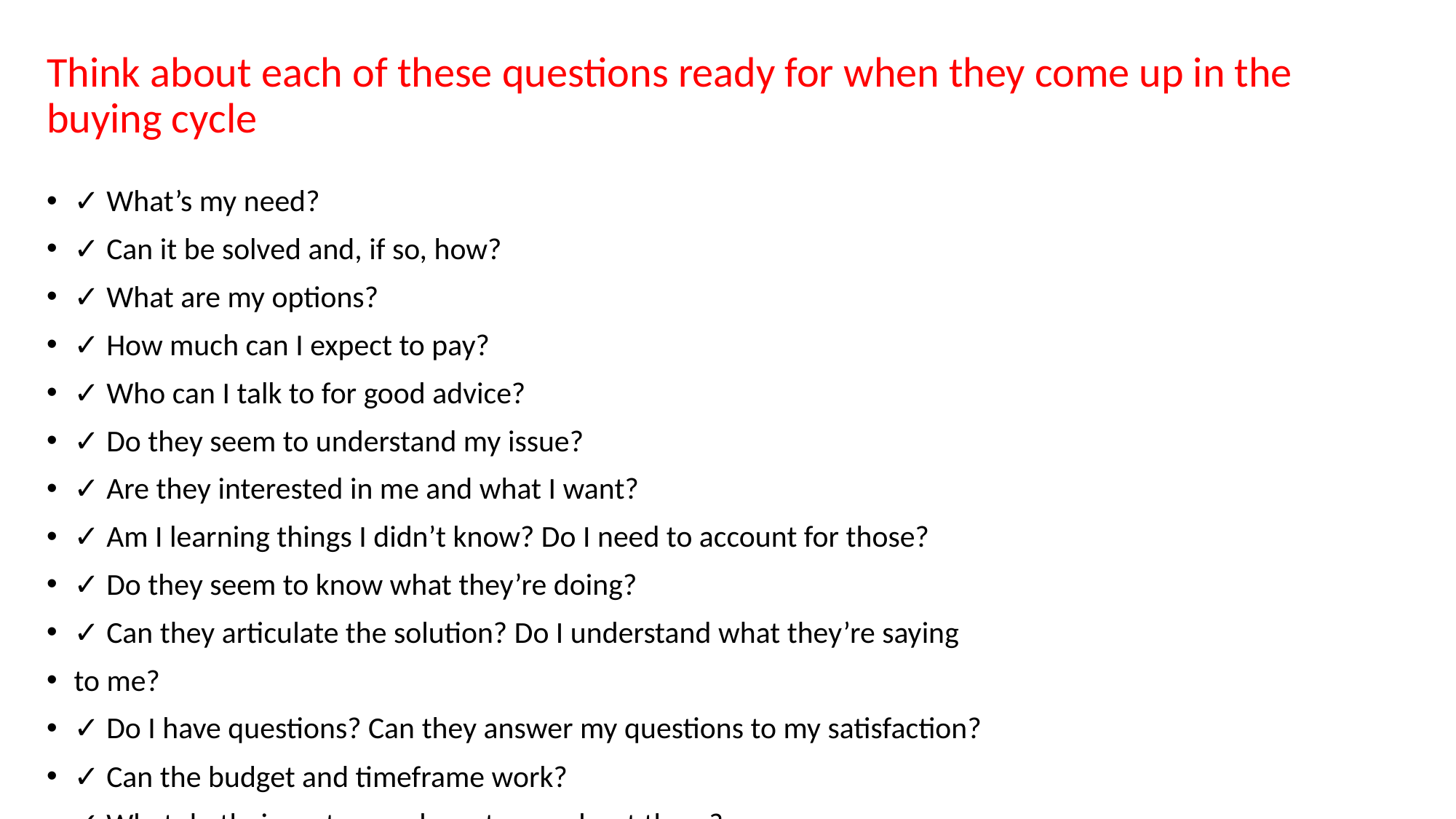

# Think about each of these questions ready for when they come up in the buying cycle
✓ What’s my need?
✓ Can it be solved and, if so, how?
✓ What are my options?
✓ How much can I expect to pay?
✓ Who can I talk to for good advice?
✓ Do they seem to understand my issue?
✓ Are they interested in me and what I want?
✓ Am I learning things I didn’t know? Do I need to account for those?
✓ Do they seem to know what they’re doing?
✓ Can they articulate the solution? Do I understand what they’re saying
to me?
✓ Do I have questions? Can they answer my questions to my satisfaction?
✓ Can the budget and timeframe work?
✓ What do their customers have to say about them?
✓ Do I want to work with them?
✓ Do I feel safe?
✓ Do I trust them?
✓ Are they my best, my safest, my right choice?